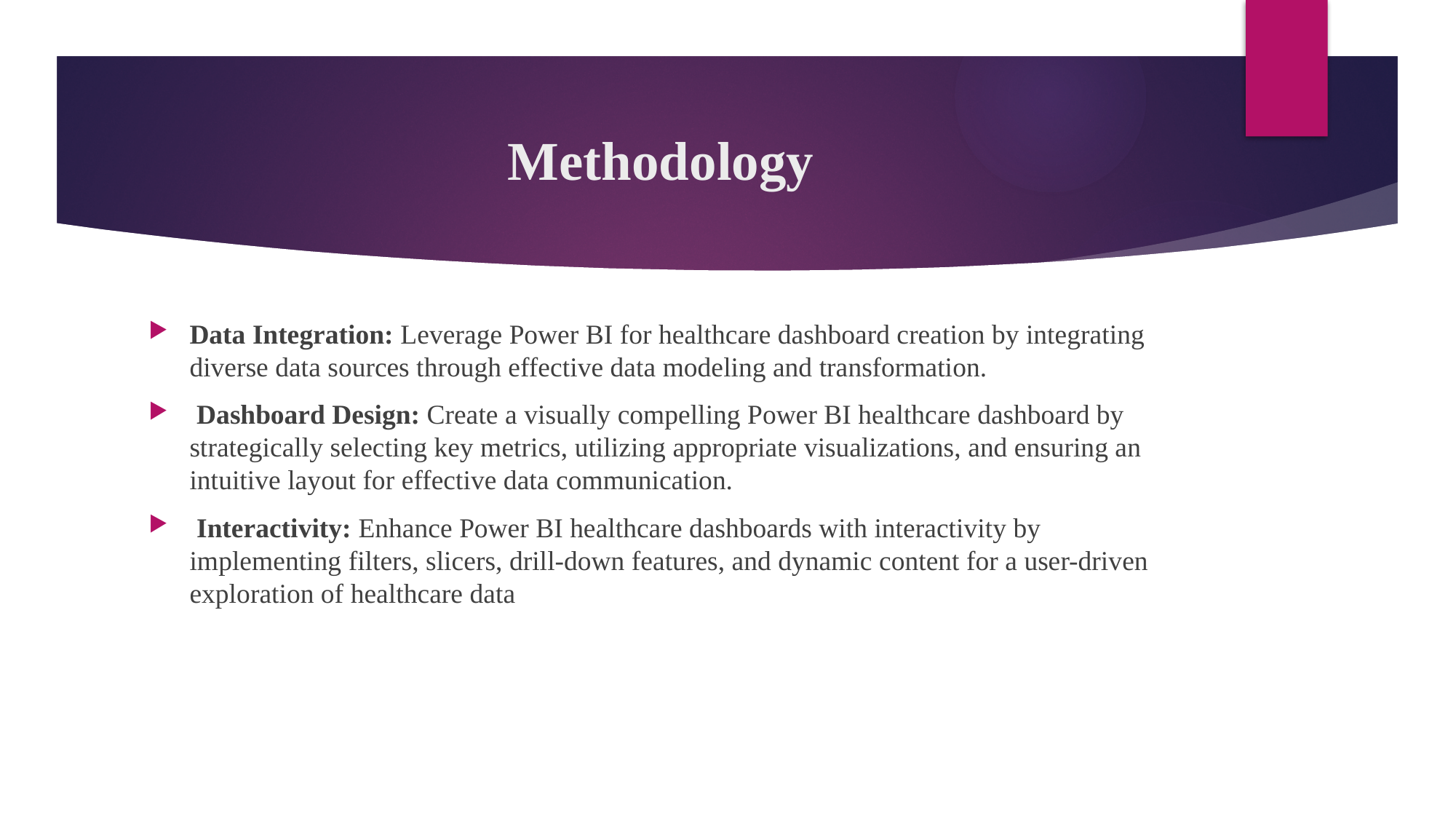

# Methodology
Data Integration: Leverage Power BI for healthcare dashboard creation by integrating diverse data sources through effective data modeling and transformation.
 Dashboard Design: Create a visually compelling Power BI healthcare dashboard by strategically selecting key metrics, utilizing appropriate visualizations, and ensuring an intuitive layout for effective data communication.
 Interactivity: Enhance Power BI healthcare dashboards with interactivity by implementing filters, slicers, drill-down features, and dynamic content for a user-driven exploration of healthcare data